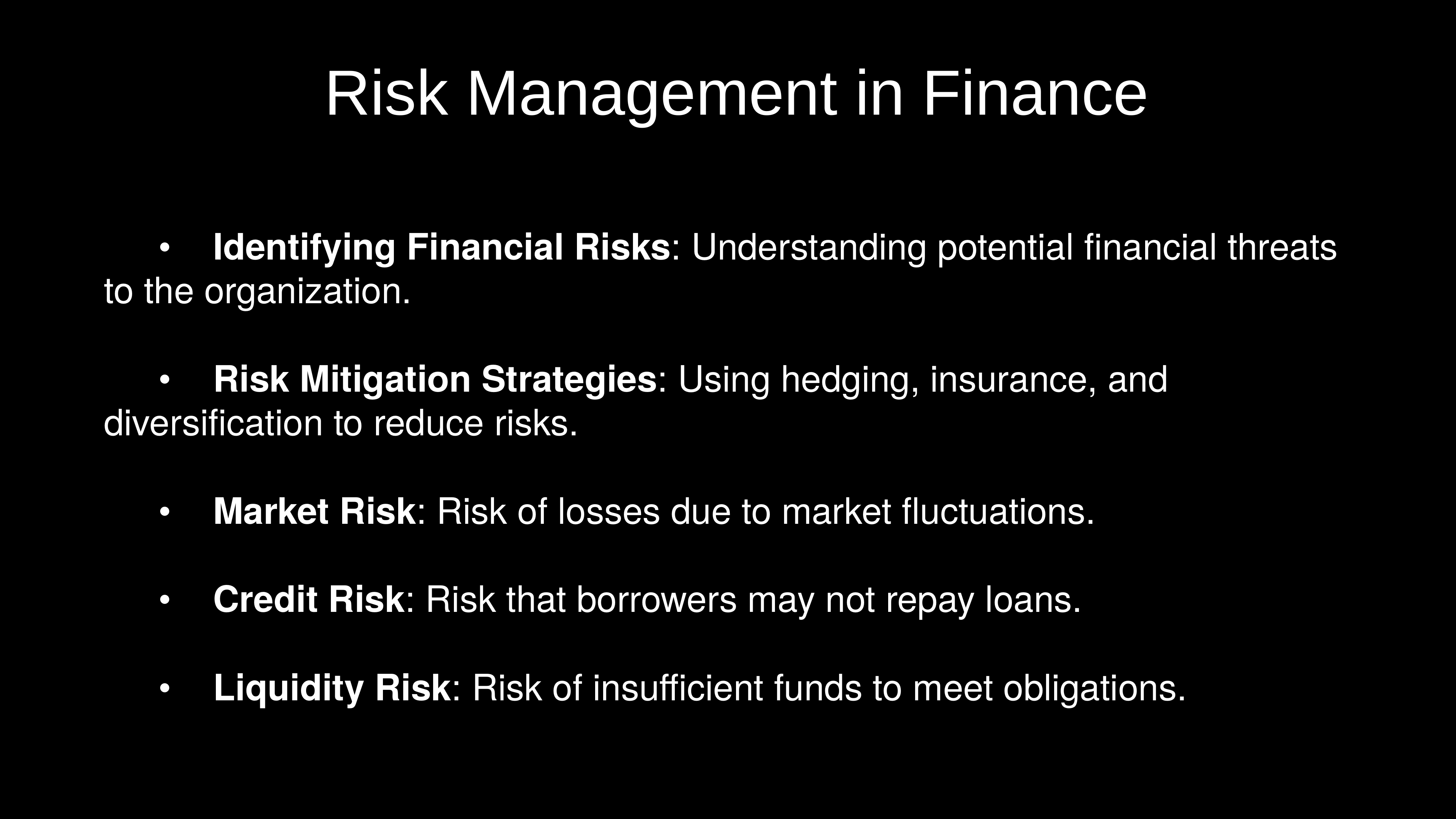

# Risk Management in Finance
	•	Identifying Financial Risks: Understanding potential financial threats to the organization.
	•	Risk Mitigation Strategies: Using hedging, insurance, and diversification to reduce risks.
	•	Market Risk: Risk of losses due to market fluctuations.
	•	Credit Risk: Risk that borrowers may not repay loans.
	•	Liquidity Risk: Risk of insufficient funds to meet obligations.